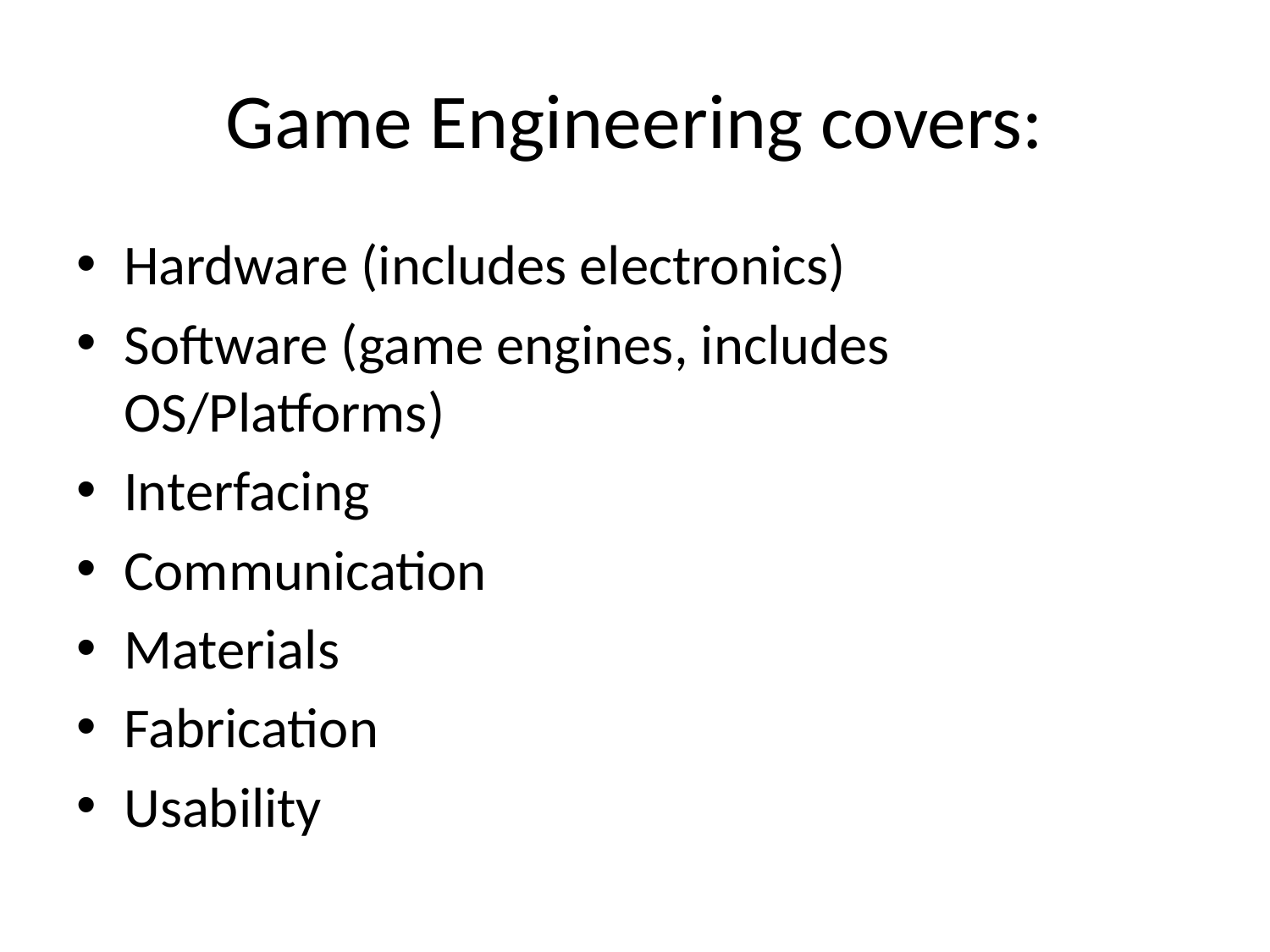

# Game Engineering covers:
Hardware (includes electronics)
Software (game engines, includes OS/Platforms)
Interfacing
Communication
Materials
Fabrication
Usability